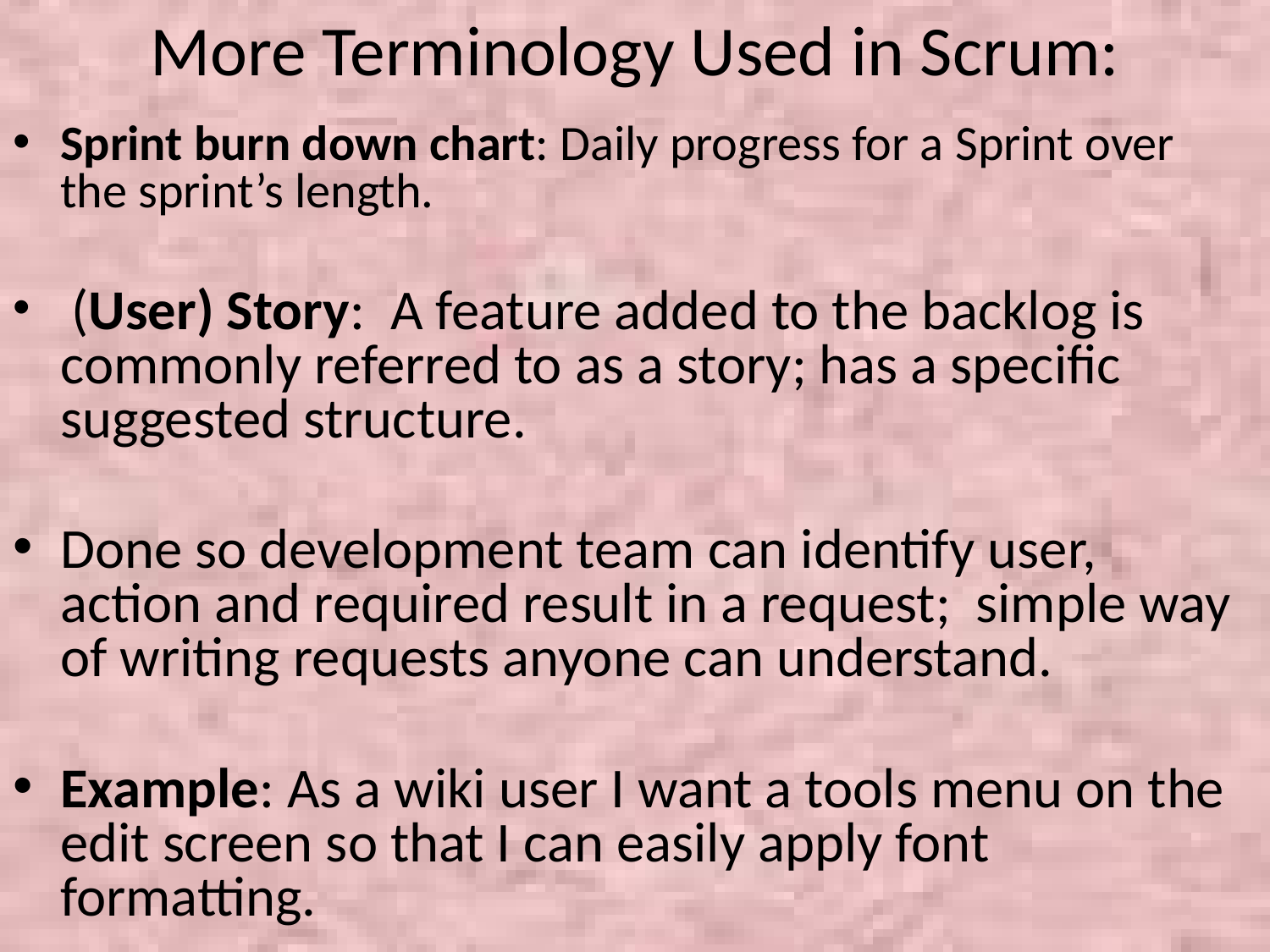

# More Terminology Used in Scrum:
Sprint burn down chart: Daily progress for a Sprint over the sprint’s length.

 (User) Story:  A feature added to the backlog is commonly referred to as a story; has a specific suggested structure.

Done so development team can identify user, action and required result in a request;  simple way of writing requests anyone can understand.

Example: As a wiki user I want a tools menu on the edit screen so that I can easily apply font formatting.